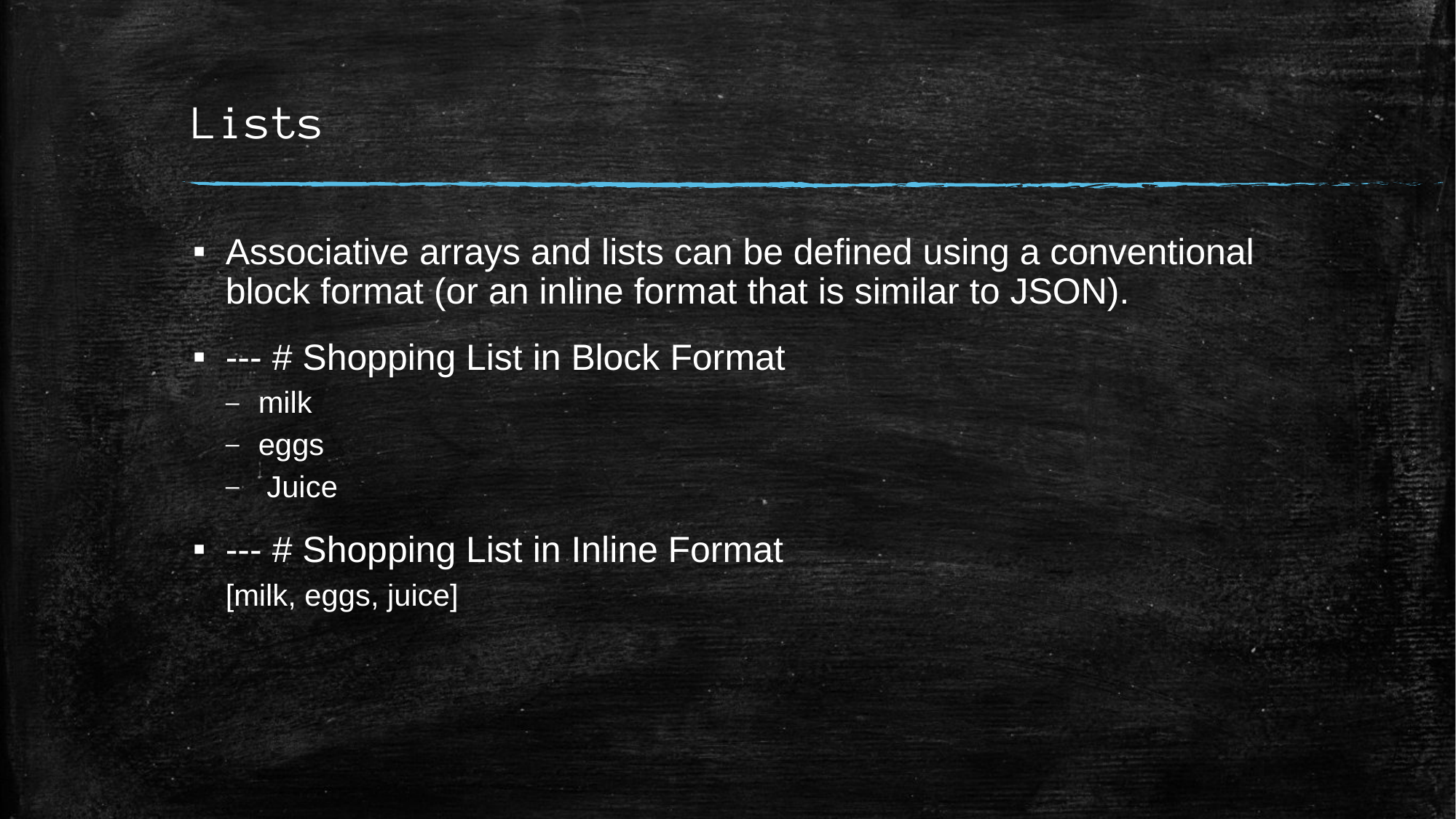

# Lists
Associative arrays and lists can be defined using a conventional block format (or an inline format that is similar to JSON).
--- # Shopping List in Block Format
milk
eggs
 Juice
--- # Shopping List in Inline Format
[milk, eggs, juice]